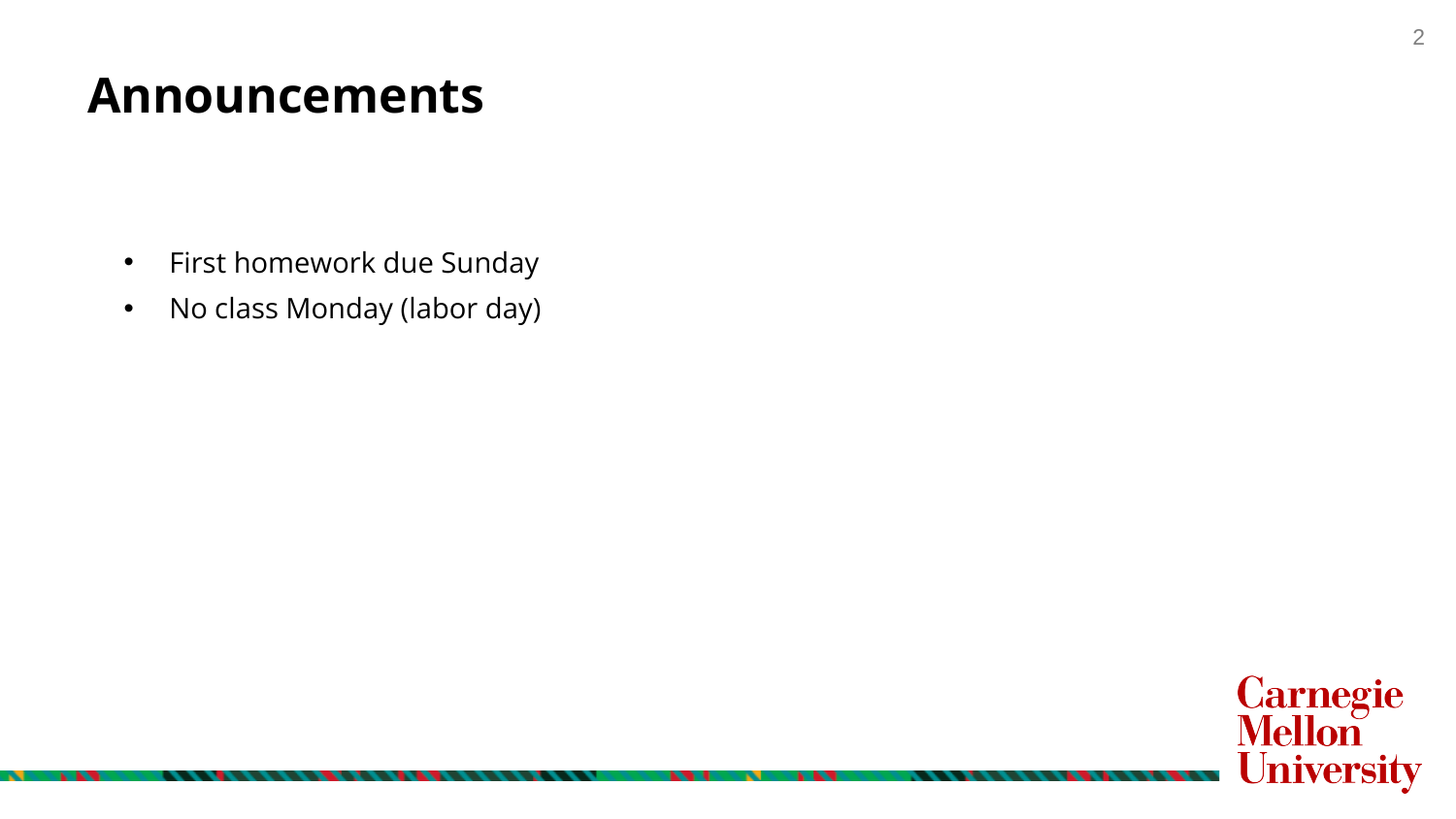

# Announcements

First homework due Sunday
No class Monday (labor day)